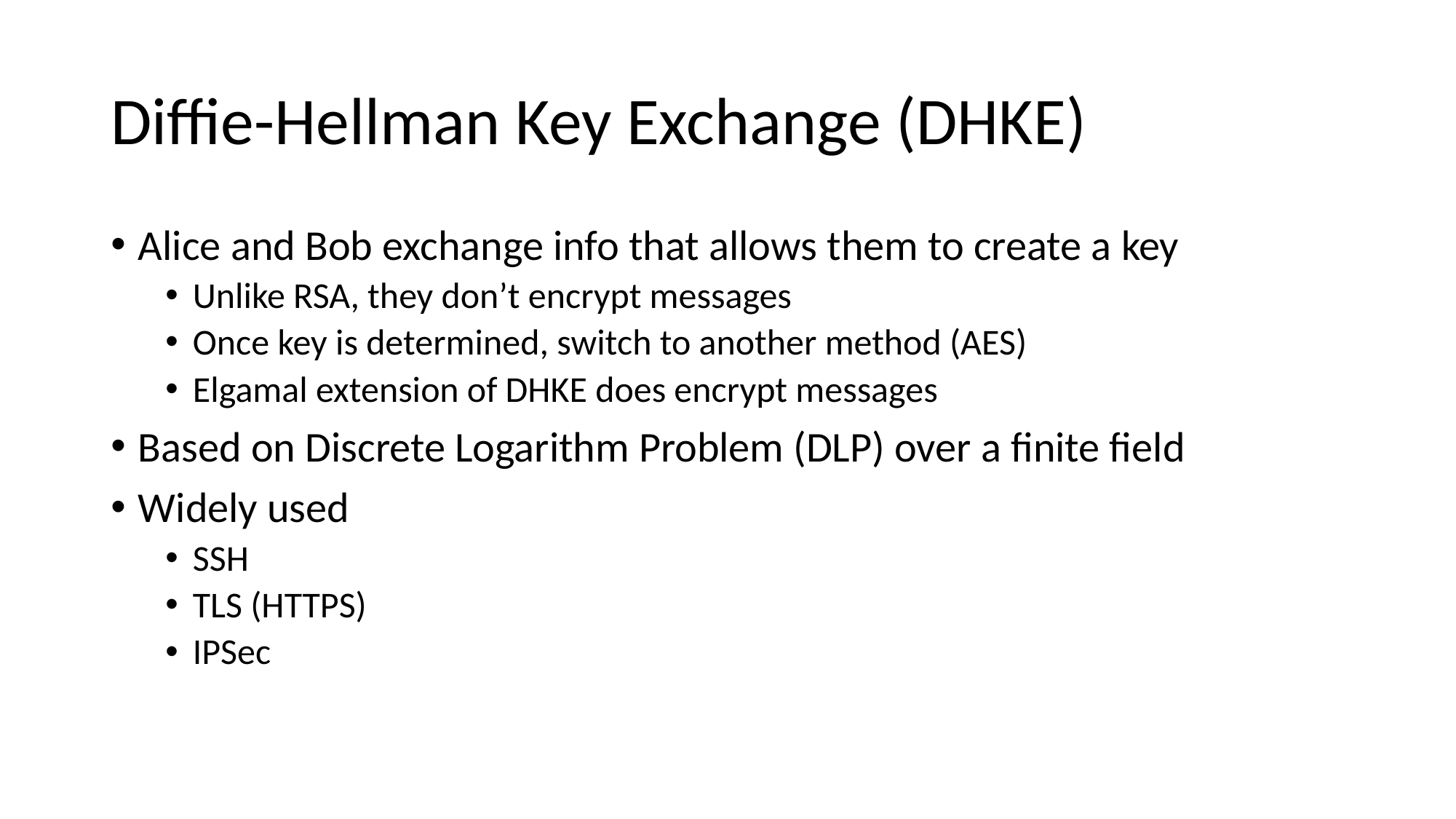

# Diffie-Hellman Key Exchange (DHKE)
Alice and Bob exchange info that allows them to create a key
Unlike RSA, they don’t encrypt messages
Once key is determined, switch to another method (AES)
Elgamal extension of DHKE does encrypt messages
Based on Discrete Logarithm Problem (DLP) over a finite field
Widely used
SSH
TLS (HTTPS)
IPSec